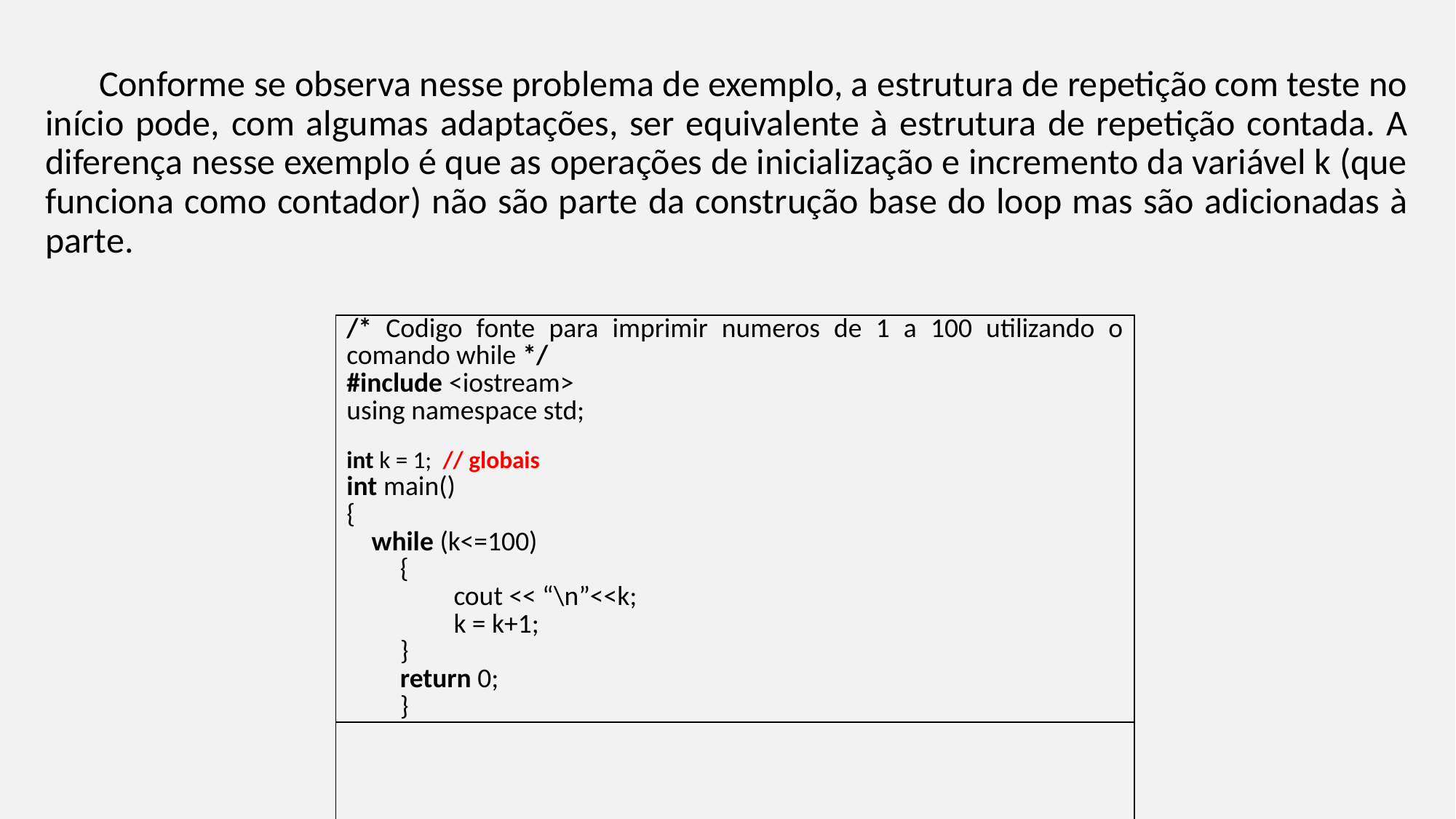

Conforme se observa nesse problema de exemplo, a estrutura de repetição com teste no início pode, com algumas adaptações, ser equivalente à estrutura de repetição contada. A diferença nesse exemplo é que as operações de inicialização e incremento da variável k (que funciona como contador) não são parte da construção base do loop mas são adicionadas à parte.
| /\* Codigo fonte para imprimir numeros de 1 a 100 utilizando o comando while \*/ #include <iostream> using namespace std; int k = 1; // globais int main() { while (k<=100) { cout << “\n”<<k; k = k+1; } return 0; } |
| --- |
|  |